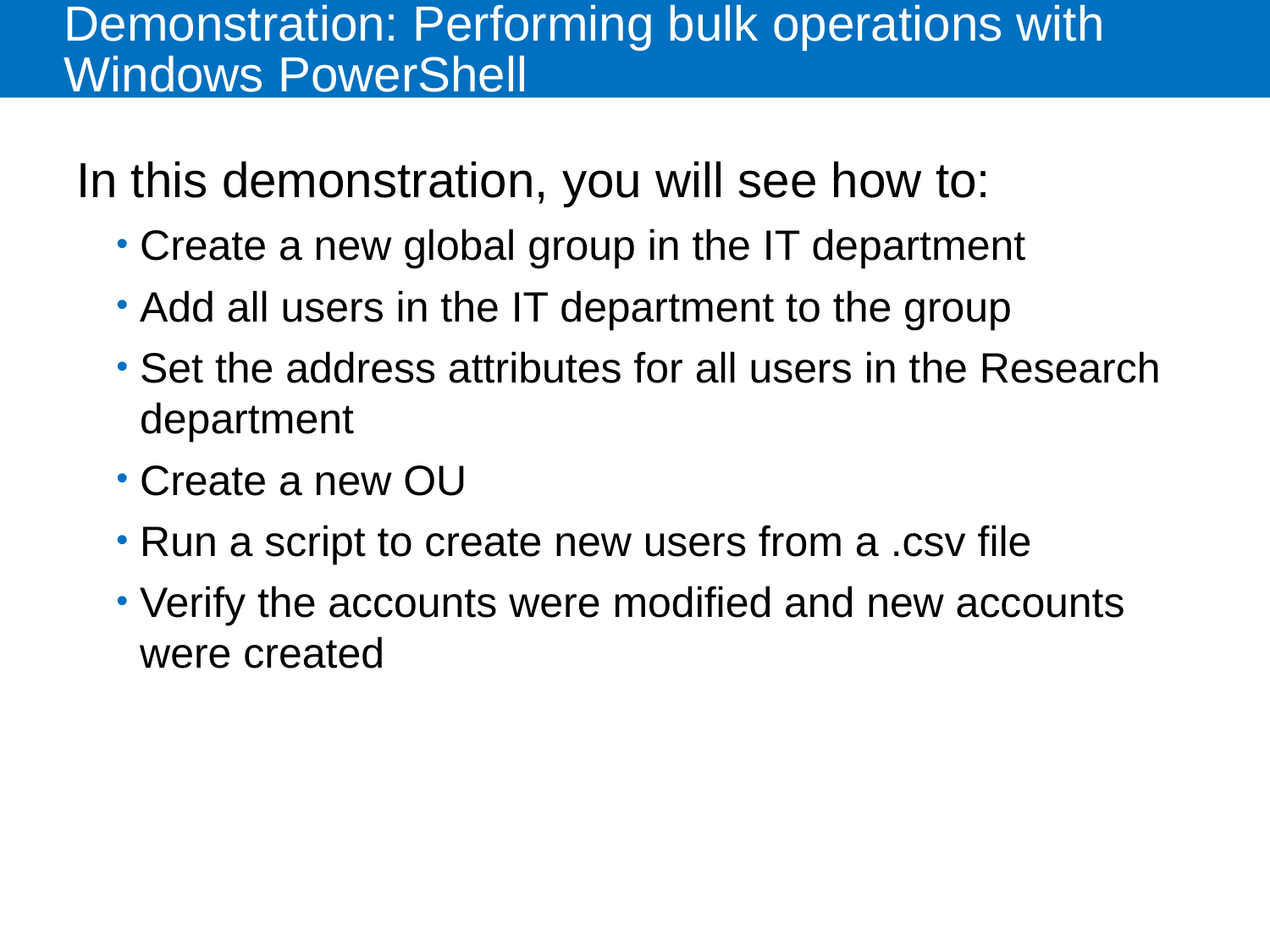

# Demonstration: Performing bulk operations with Windows PowerShell
In this demonstration, you will see how to:
Create a new global group in the IT department
Add all users in the IT department to the group
Set the address attributes for all users in the Research department
Create a new OU
Run a script to create new users from a .csv file
Verify the accounts were modified and new accounts were created